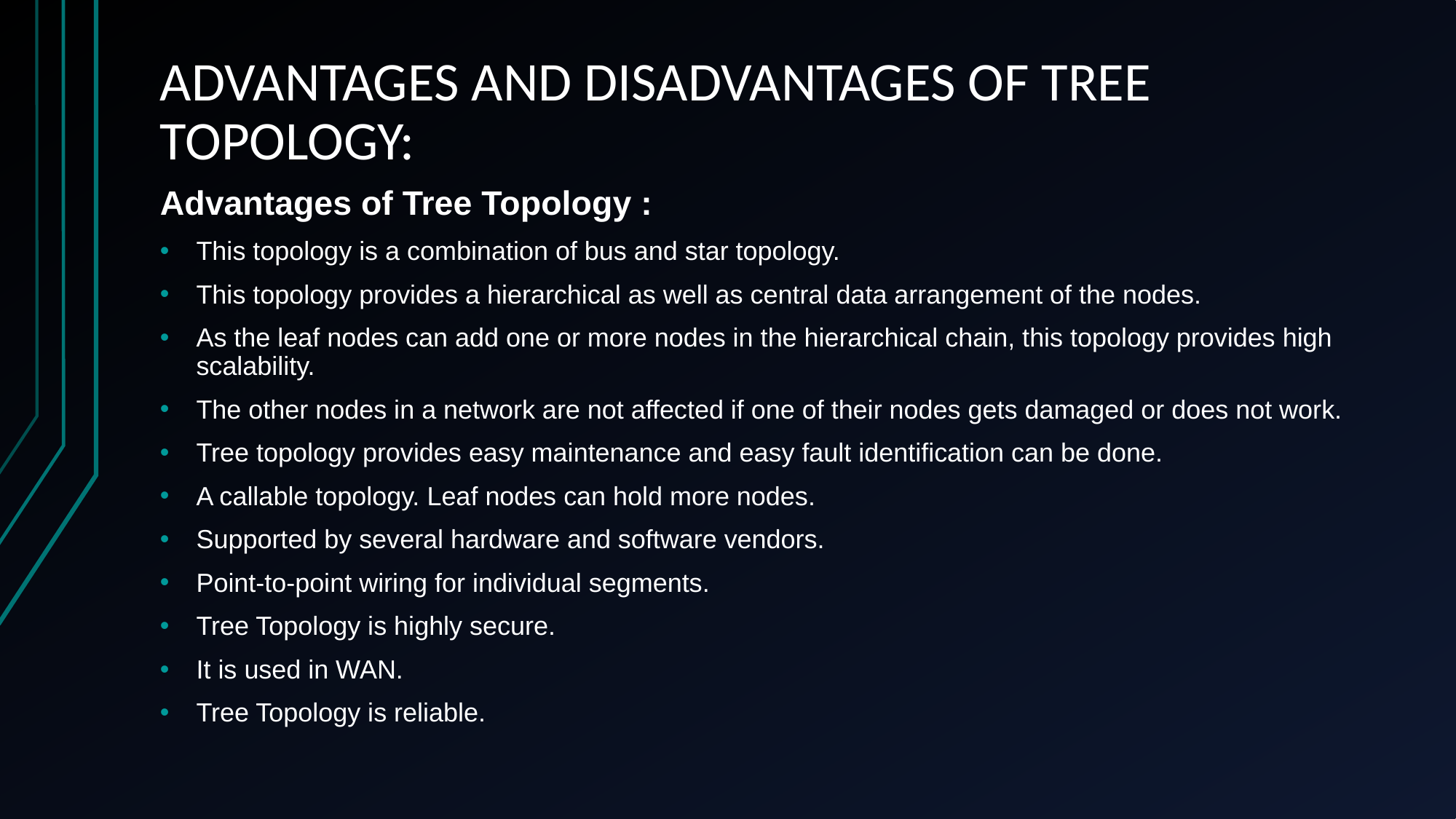

# ADVANTAGES AND DISADVANTAGES OF TREE TOPOLOGY:
Advantages of Tree Topology :
This topology is a combination of bus and star topology.
This topology provides a hierarchical as well as central data arrangement of the nodes.
As the leaf nodes can add one or more nodes in the hierarchical chain, this topology provides high scalability.
The other nodes in a network are not affected if one of their nodes gets damaged or does not work.
Tree topology provides easy maintenance and easy fault identification can be done.
A callable topology. Leaf nodes can hold more nodes.
Supported by several hardware and software vendors.
Point-to-point wiring for individual segments.
Tree Topology is highly secure.
It is used in WAN.
Tree Topology is reliable.